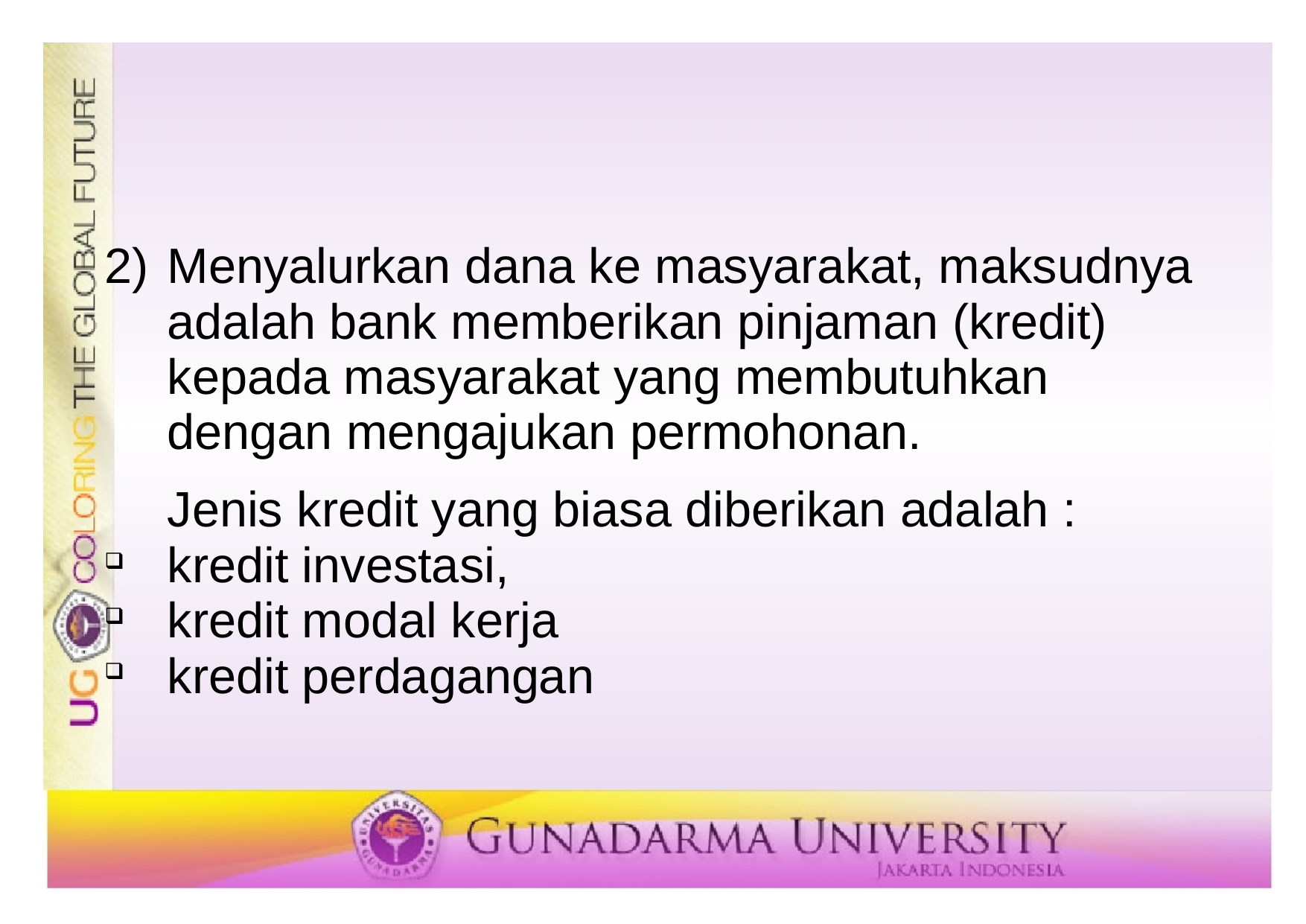

#
Menyalurkan dana ke masyarakat, maksudnya adalah bank memberikan pinjaman (kredit) kepada masyarakat yang membutuhkan dengan mengajukan permohonan.
	Jenis kredit yang biasa diberikan adalah :
kredit investasi,
kredit modal kerja
kredit perdagangan